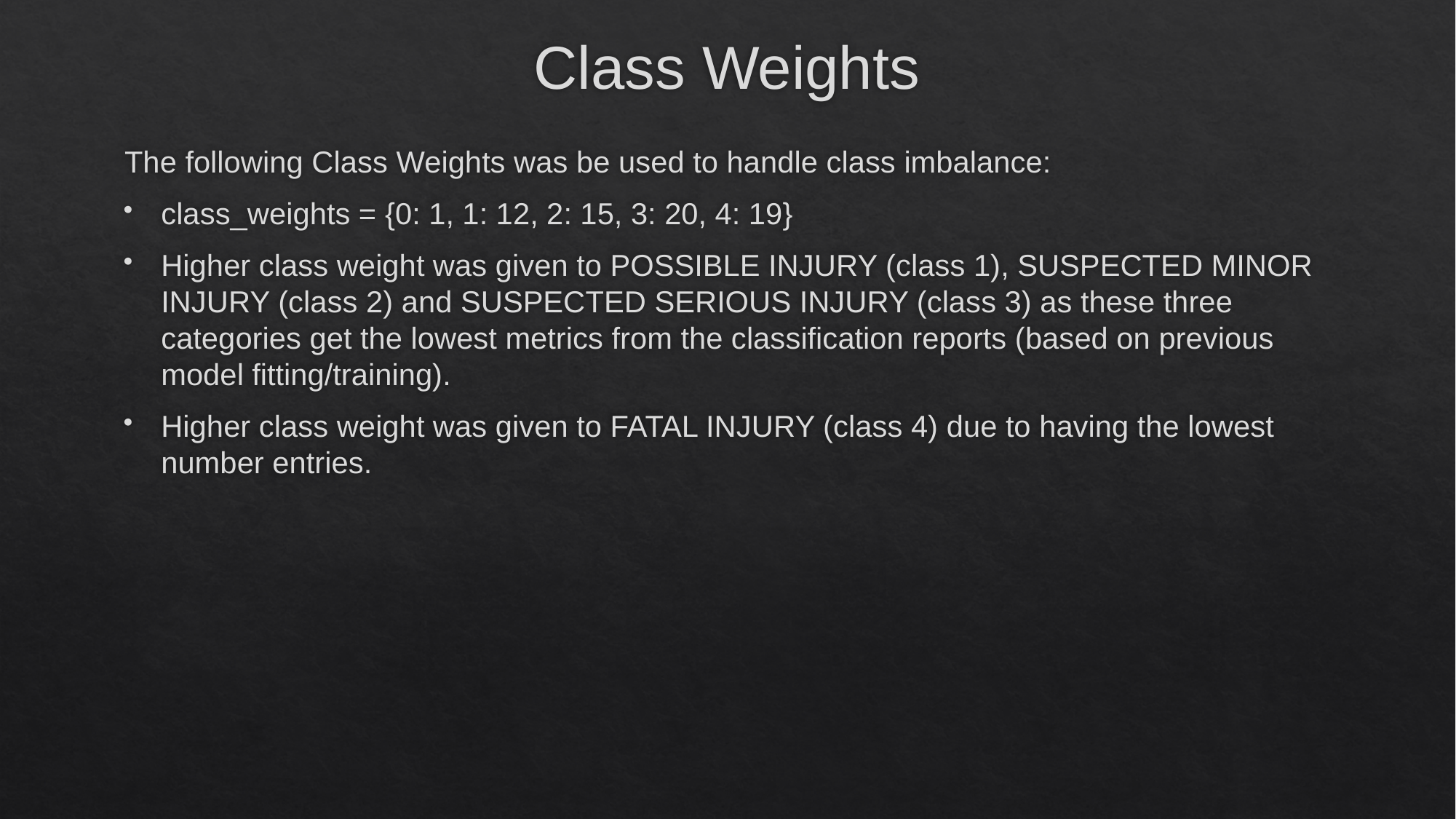

# Class Weights
The following Class Weights was be used to handle class imbalance:
class_weights = {0: 1, 1: 12, 2: 15, 3: 20, 4: 19}
Higher class weight was given to POSSIBLE INJURY (class 1), SUSPECTED MINOR INJURY (class 2) and SUSPECTED SERIOUS INJURY (class 3) as these three categories get the lowest metrics from the classification reports (based on previous model fitting/training).
Higher class weight was given to FATAL INJURY (class 4) due to having the lowest number entries.